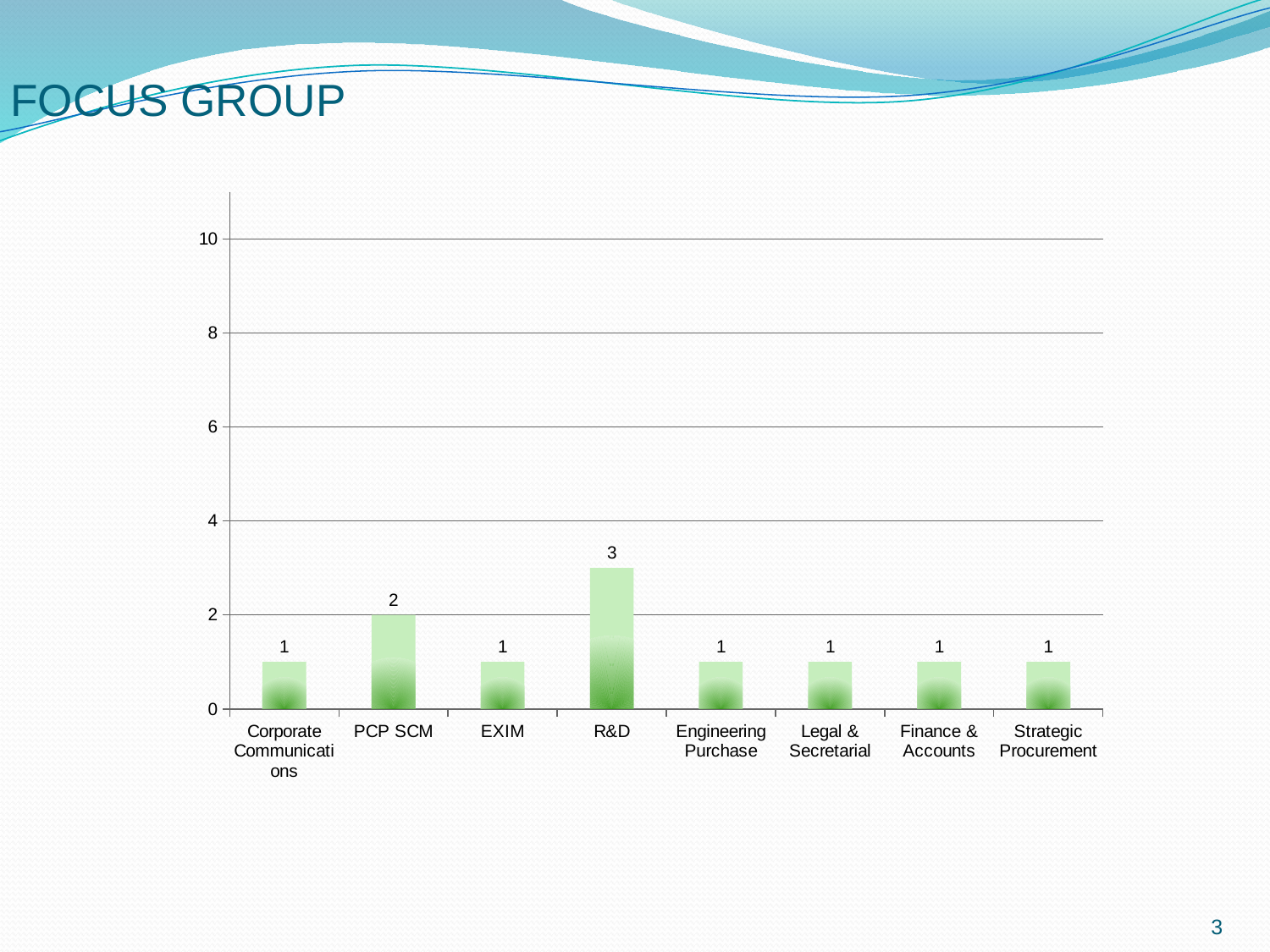

# FOCUS GROUP

### Chart

| Category |  |
|---|---|
| Corporate Communications | 1.0 |
| PCP SCM | 2.0 |
| EXIM | 1.0 |
| R&D | 3.0 |
| Engineering Purchase | 1.0 |
| Legal & Secretarial | 1.0 |
| Finance & Accounts | 1.0 |
| Strategic Procurement | 1.0 |
3